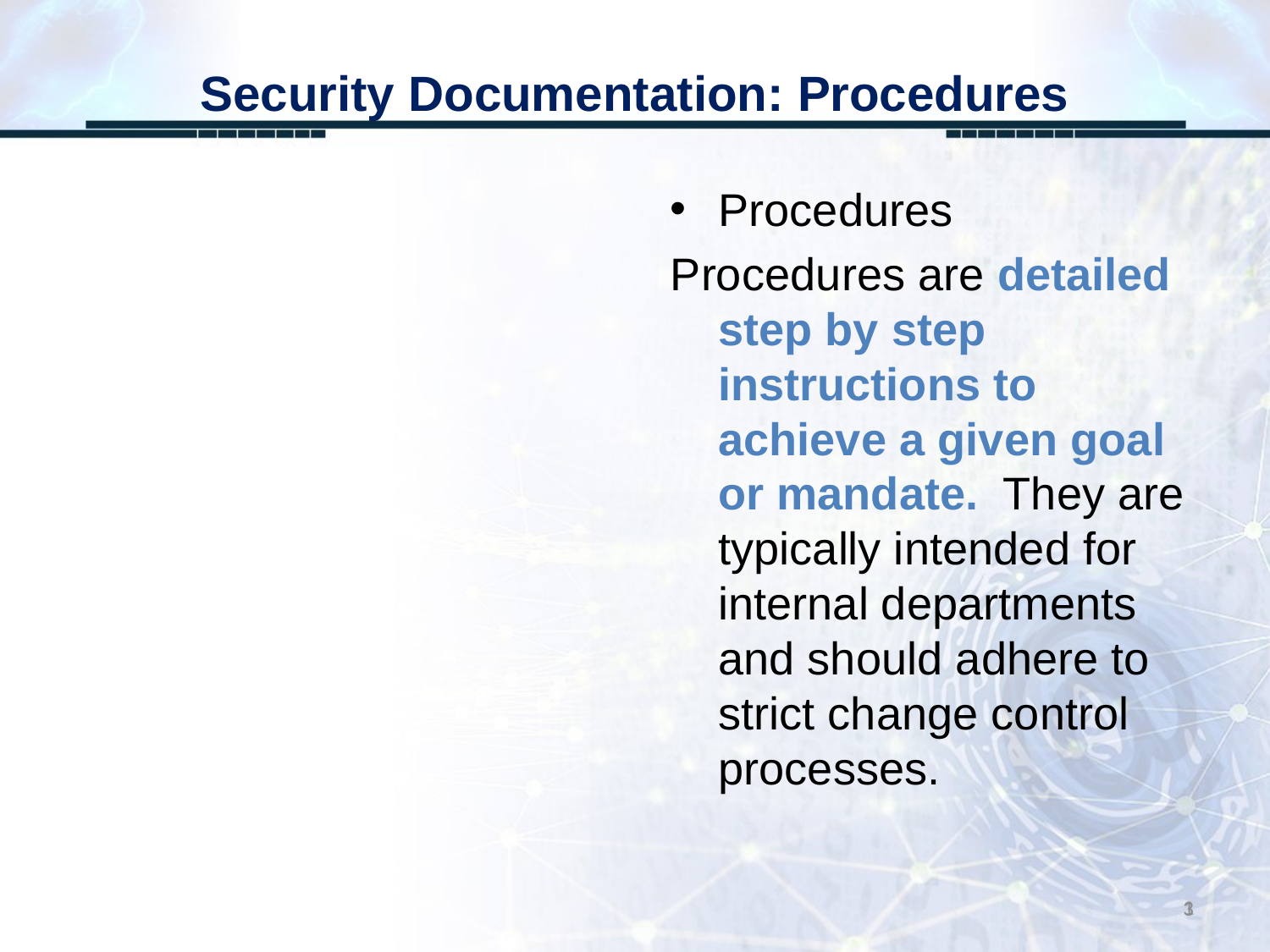

# Security Documentation: Procedures
Procedures
Procedures are detailed step by step instructions to achieve a given goal or mandate.  They are typically intended for internal departments and should adhere to strict change control processes.
3